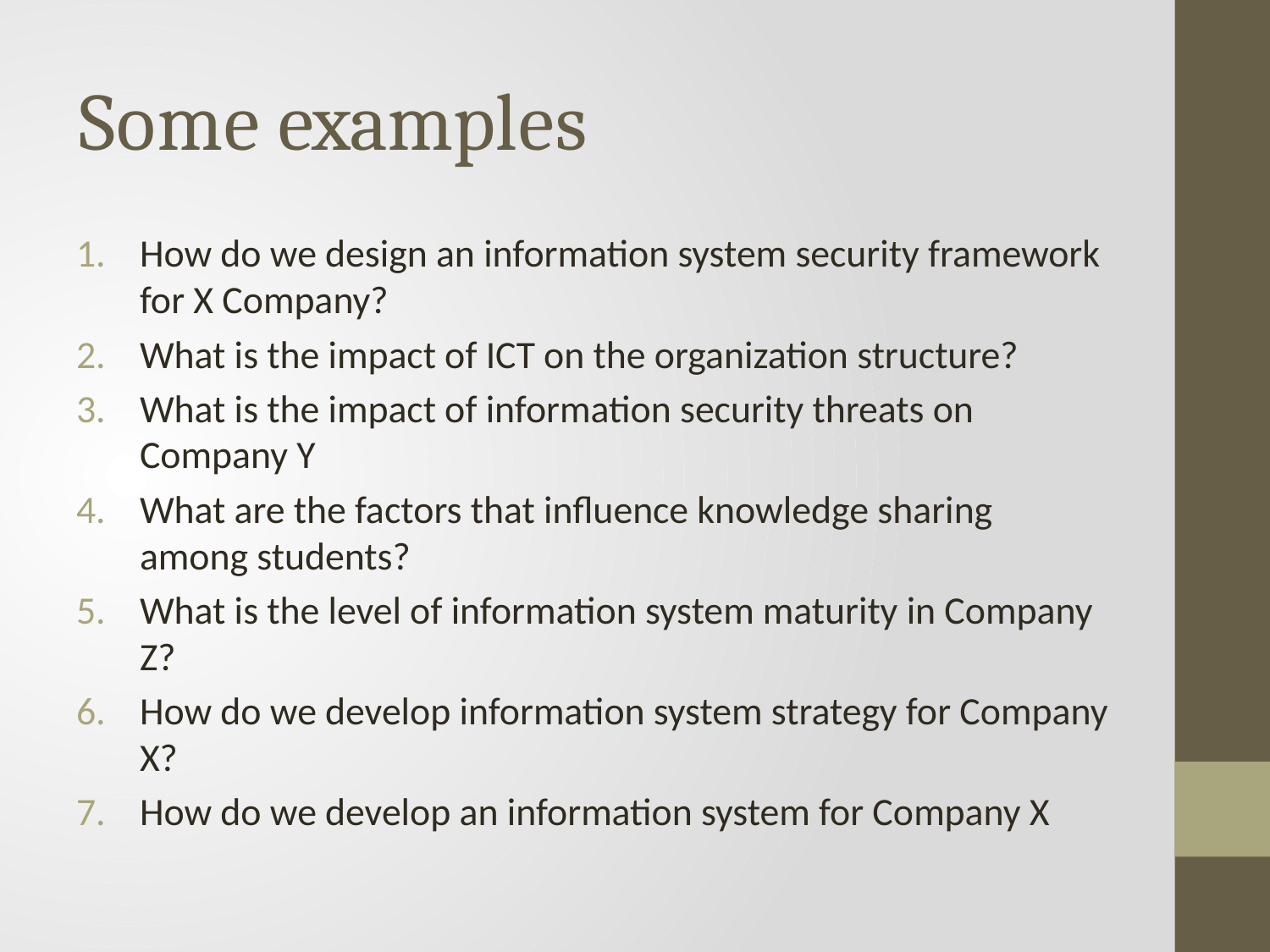

# Some examples
How do we design an information system security framework for X Company?
What is the impact of ICT on the organization structure?
What is the impact of information security threats on Company Y
What are the factors that influence knowledge sharing among students?
What is the level of information system maturity in Company Z?
How do we develop information system strategy for Company X?
How do we develop an information system for Company X